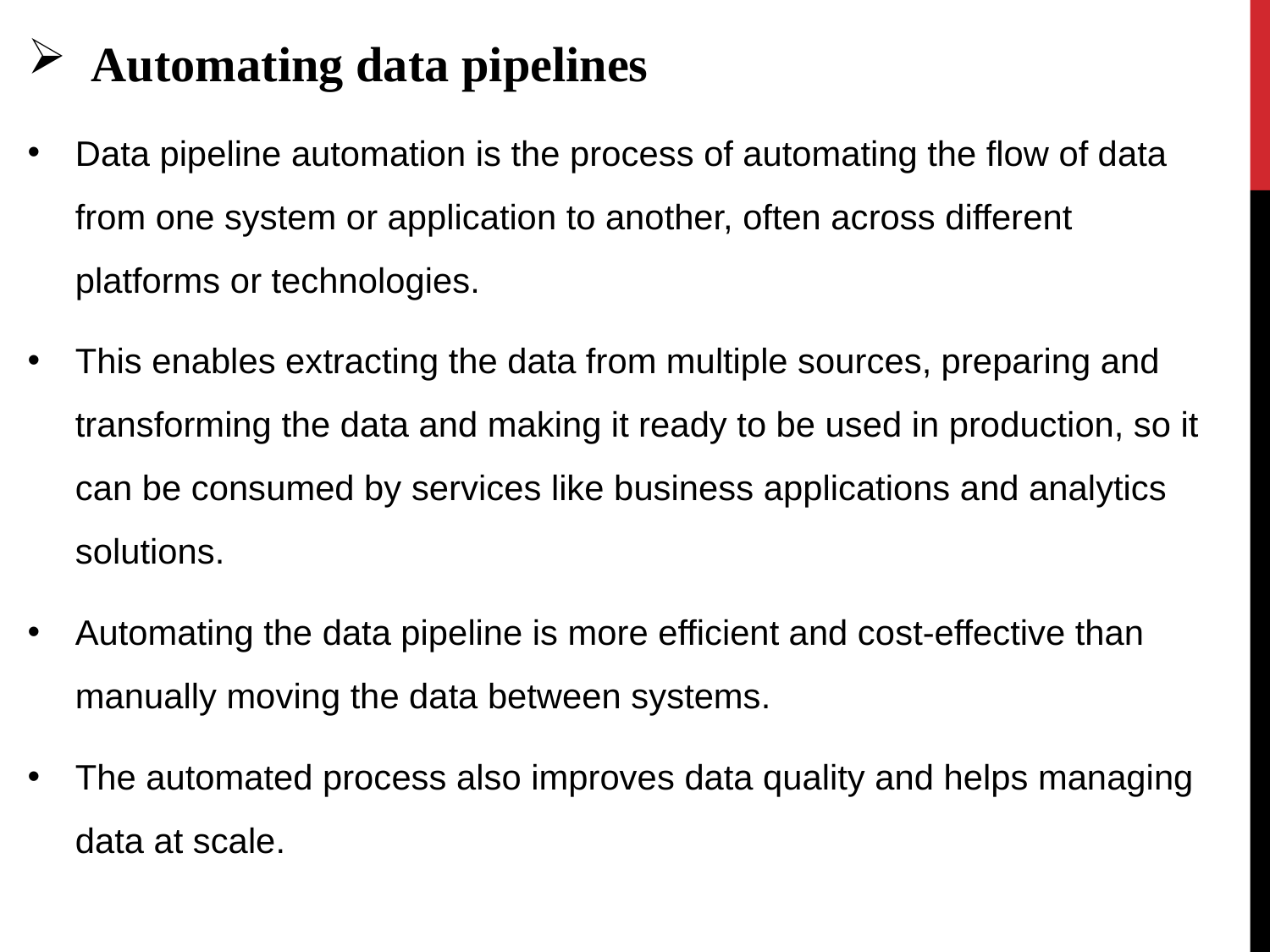

Automating data pipelines
Data pipeline automation is the process of automating the flow of data from one system or application to another, often across different platforms or technologies.
This enables extracting the data from multiple sources, preparing and transforming the data and making it ready to be used in production, so it can be consumed by services like business applications and analytics solutions.
Automating the data pipeline is more efficient and cost-effective than manually moving the data between systems.
The automated process also improves data quality and helps managing data at scale.